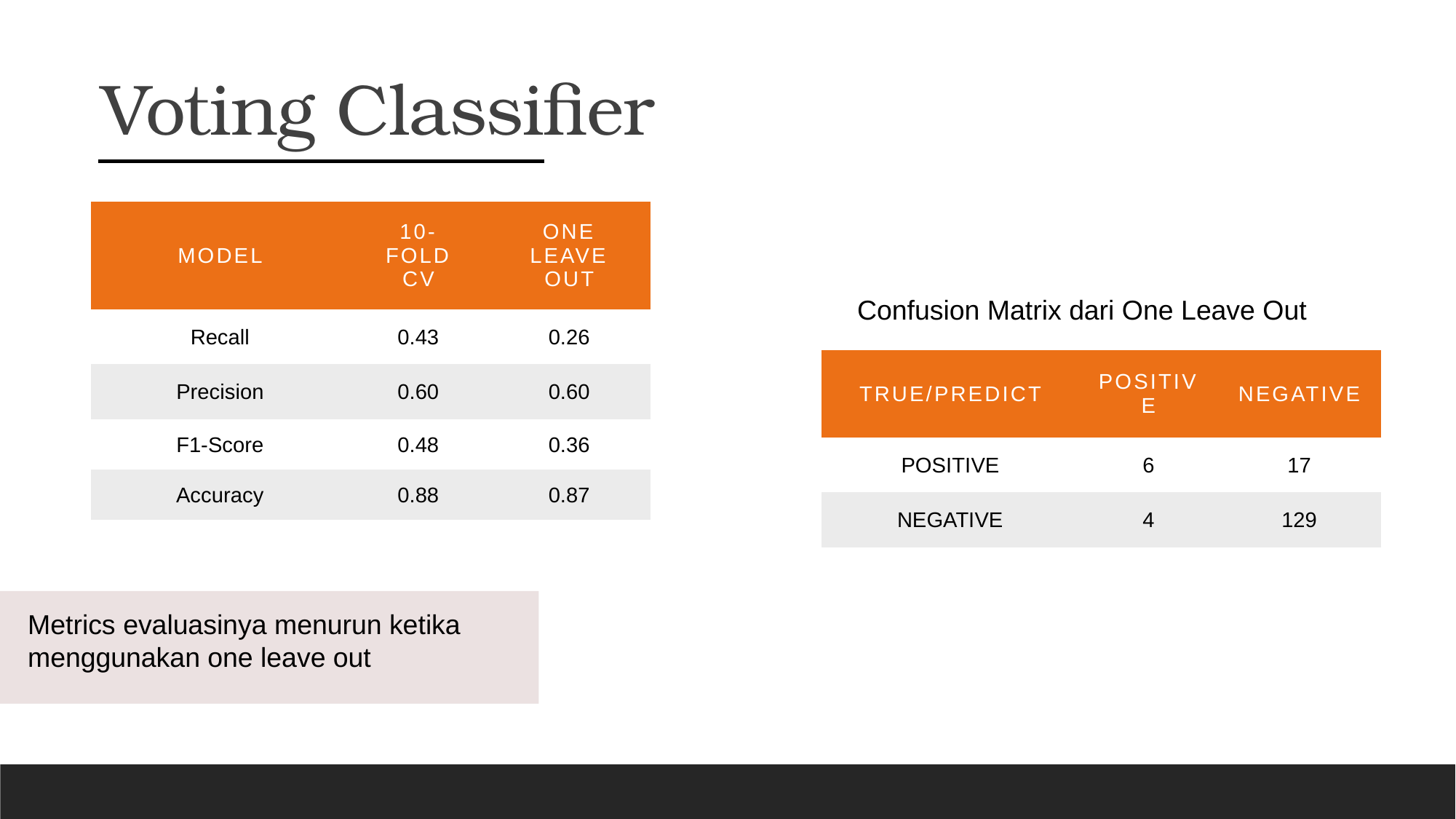

Voting Classifier
| Model | 10-Fold CV | One Leave out |
| --- | --- | --- |
| Recall | 0.43 | 0.26 |
| Precision | 0.60 | 0.60 |
| F1-Score | 0.48 | 0.36 |
| Accuracy | 0.88 | 0.87 |
Confusion Matrix dari One Leave Out
| TRUE/Predict | Positive | negative |
| --- | --- | --- |
| POSITIVE | 6 | 17 |
| NEGATIVE | 4 | 129 |

Metrics evaluasinya menurun ketika menggunakan one leave out